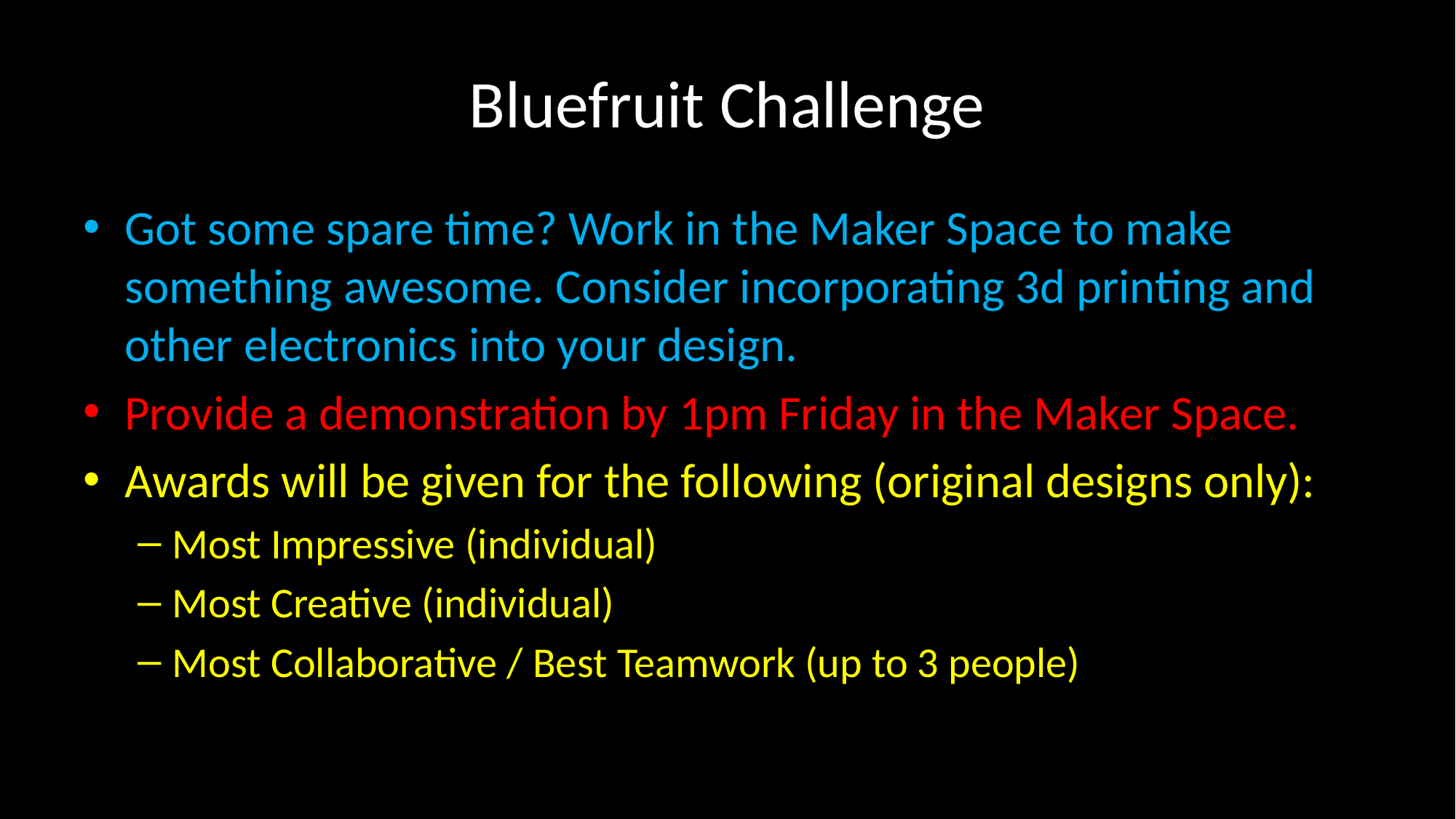

# Bluefruit Challenge
Got some spare time? Work in the Maker Space to make something awesome. Consider incorporating 3d printing and other electronics into your design.
Provide a demonstration by 1pm Friday in the Maker Space.
Awards will be given for the following (original designs only):
Most Impressive (individual)
Most Creative (individual)
Most Collaborative / Best Teamwork (up to 3 people)